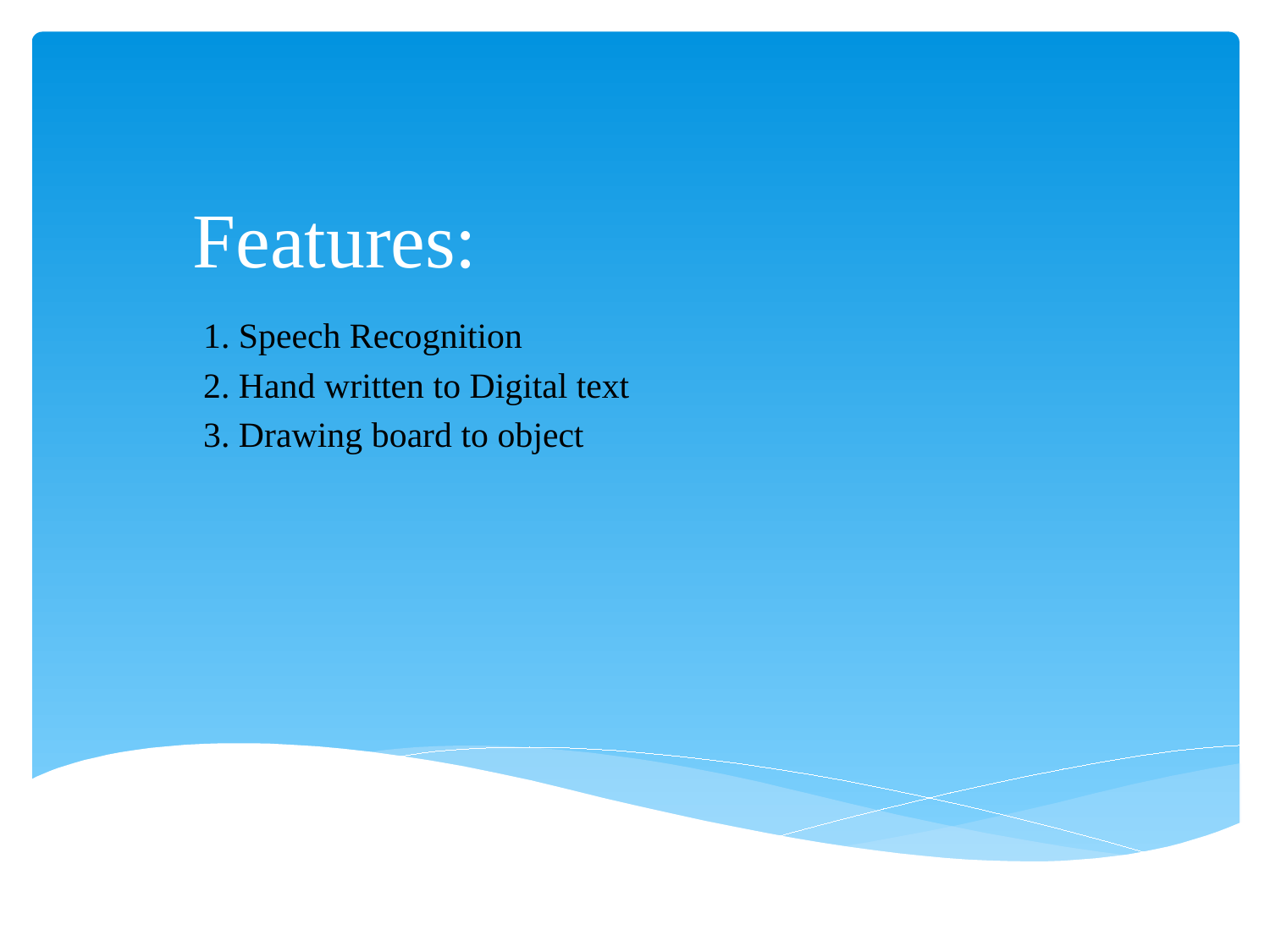

# Features:
1. Speech Recognition
2. Hand written to Digital text
3. Drawing board to object